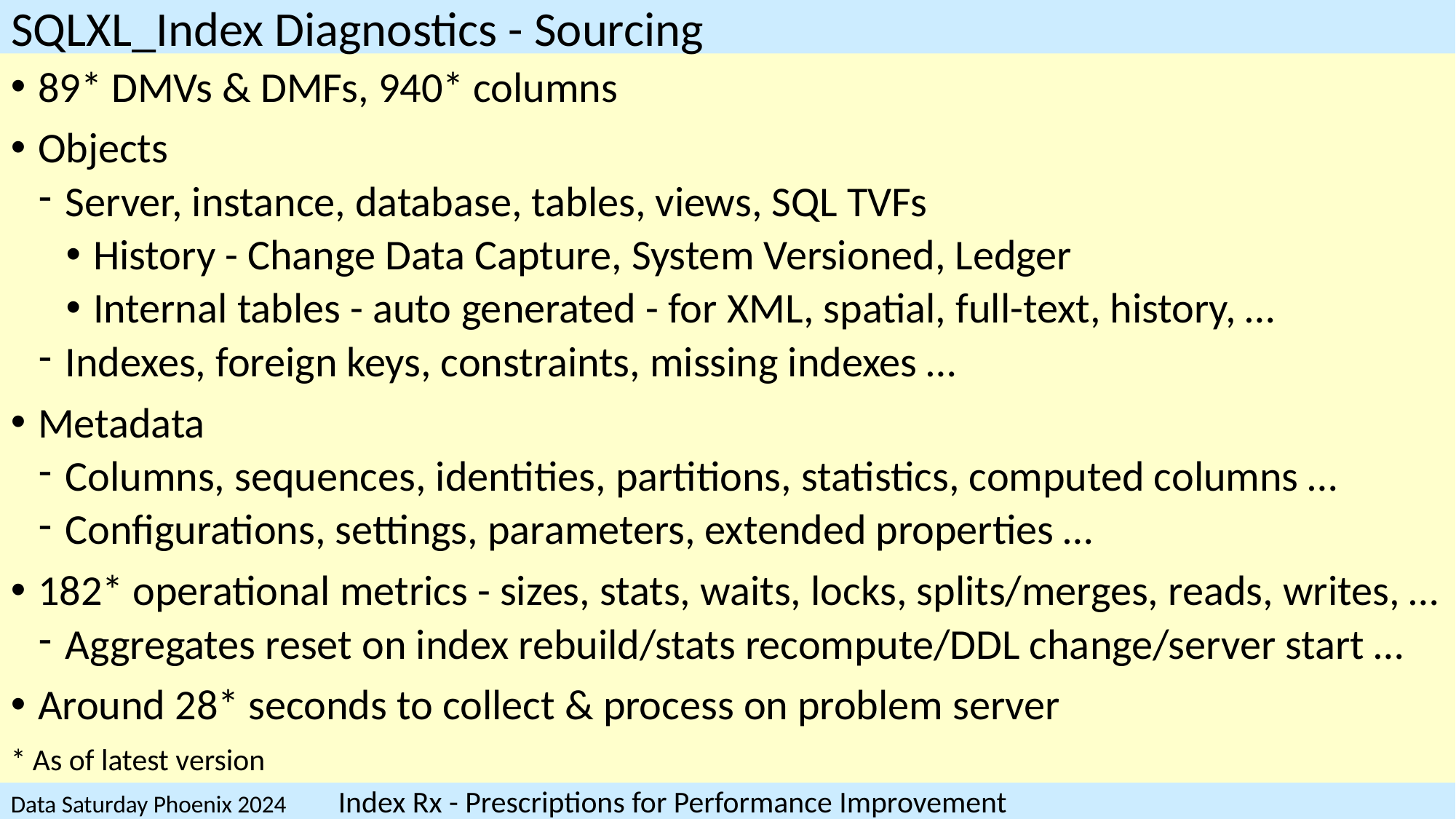

# SQLXL_Index Diagnostics - Sourcing
89* DMVs & DMFs, 940* columns
Objects
Server, instance, database, tables, views, SQL TVFs
History - Change Data Capture, System Versioned, Ledger
Internal tables - auto generated - for XML, spatial, full-text, history, …
Indexes, foreign keys, constraints, missing indexes …
Metadata
Columns, sequences, identities, partitions, statistics, computed columns …
Configurations, settings, parameters, extended properties …
182* operational metrics - sizes, stats, waits, locks, splits/merges, reads, writes, …
Aggregates reset on index rebuild/stats recompute/DDL change/server start …
Around 28* seconds to collect & process on problem server
* As of latest version